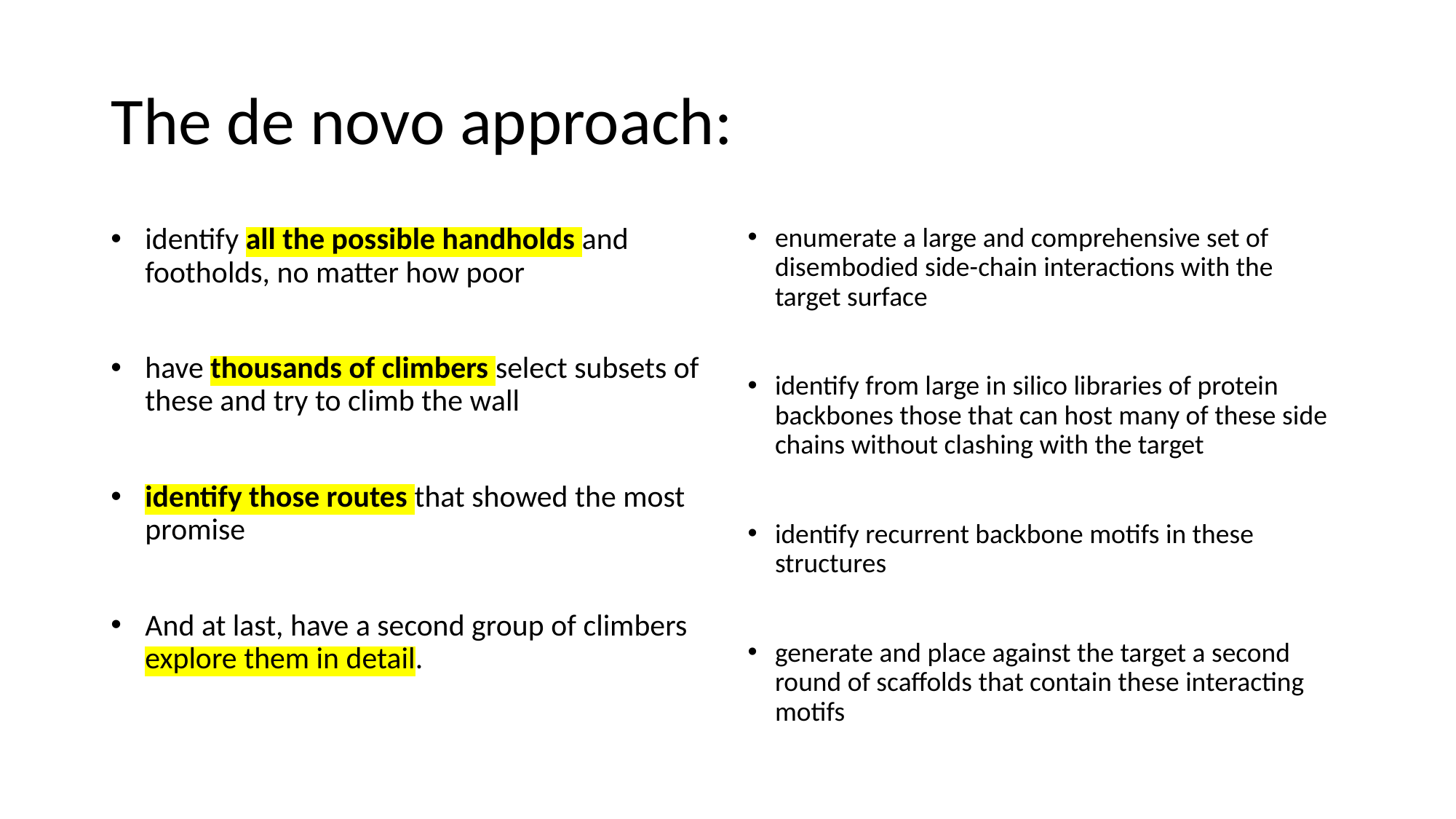

# The de novo approach:
identify all the possible handholds and footholds, no matter how poor

have thousands of climbers select subsets of these and try to climb the wall

identify those routes that showed the most promise

And at last, have a second group of climbers explore them in detail.
enumerate a large and comprehensive set of disembodied side-chain interactions with the target surface

identify from large in silico libraries of protein backbones those that can host many of these side chains without clashing with the target

identify recurrent backbone motifs in these structures

generate and place against the target a second round of scaffolds that contain these interacting motifs